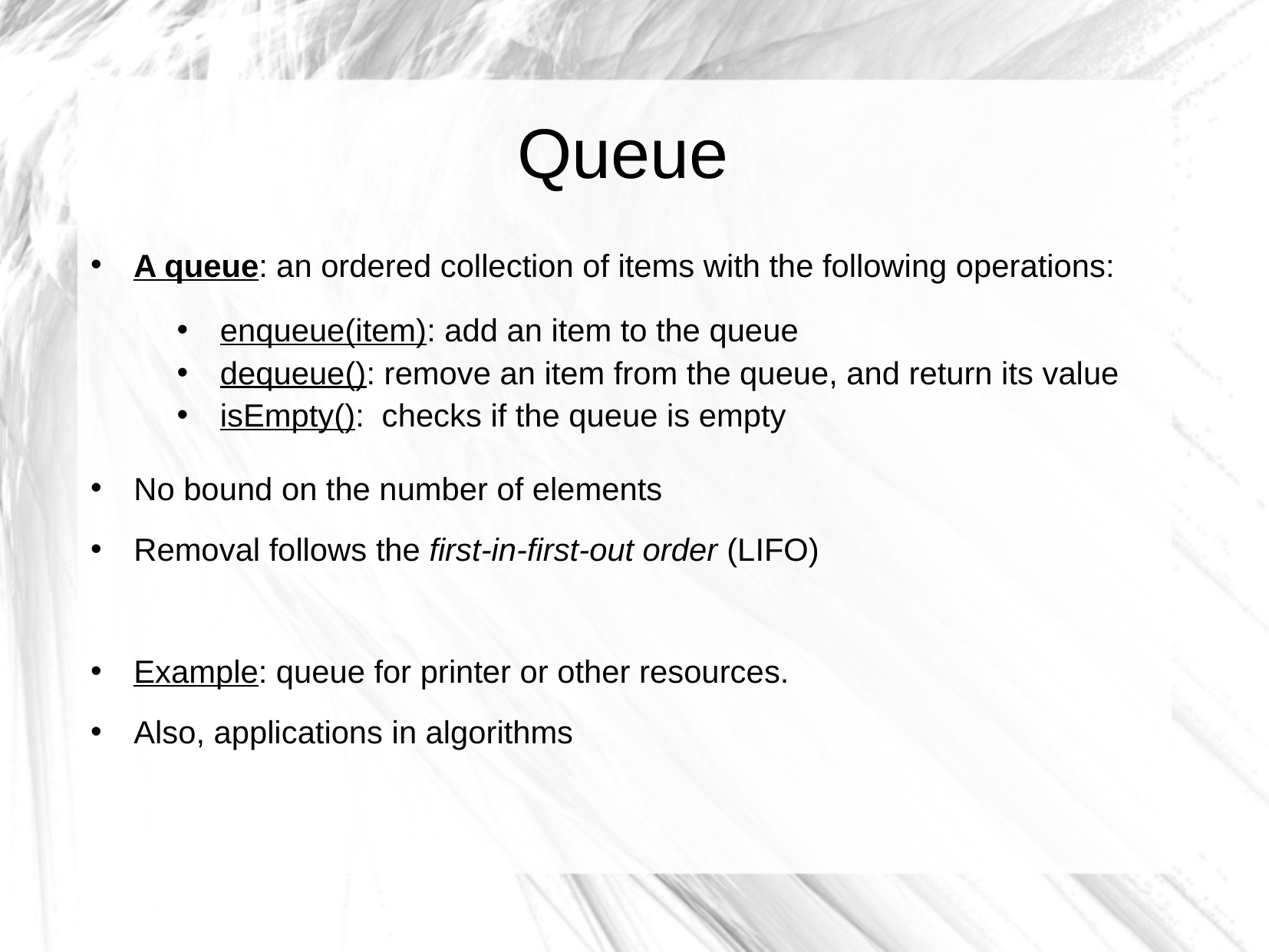

Queue
A queue: an ordered collection of items with the following operations:
enqueue(item): add an item to the queue
dequeue(): remove an item from the queue, and return its value
isEmpty():  checks if the queue is empty
No bound on the number of elements
Removal follows the first-in-first-out order (LIFO)

Example: queue for printer or other resources.
Also, applications in algorithms